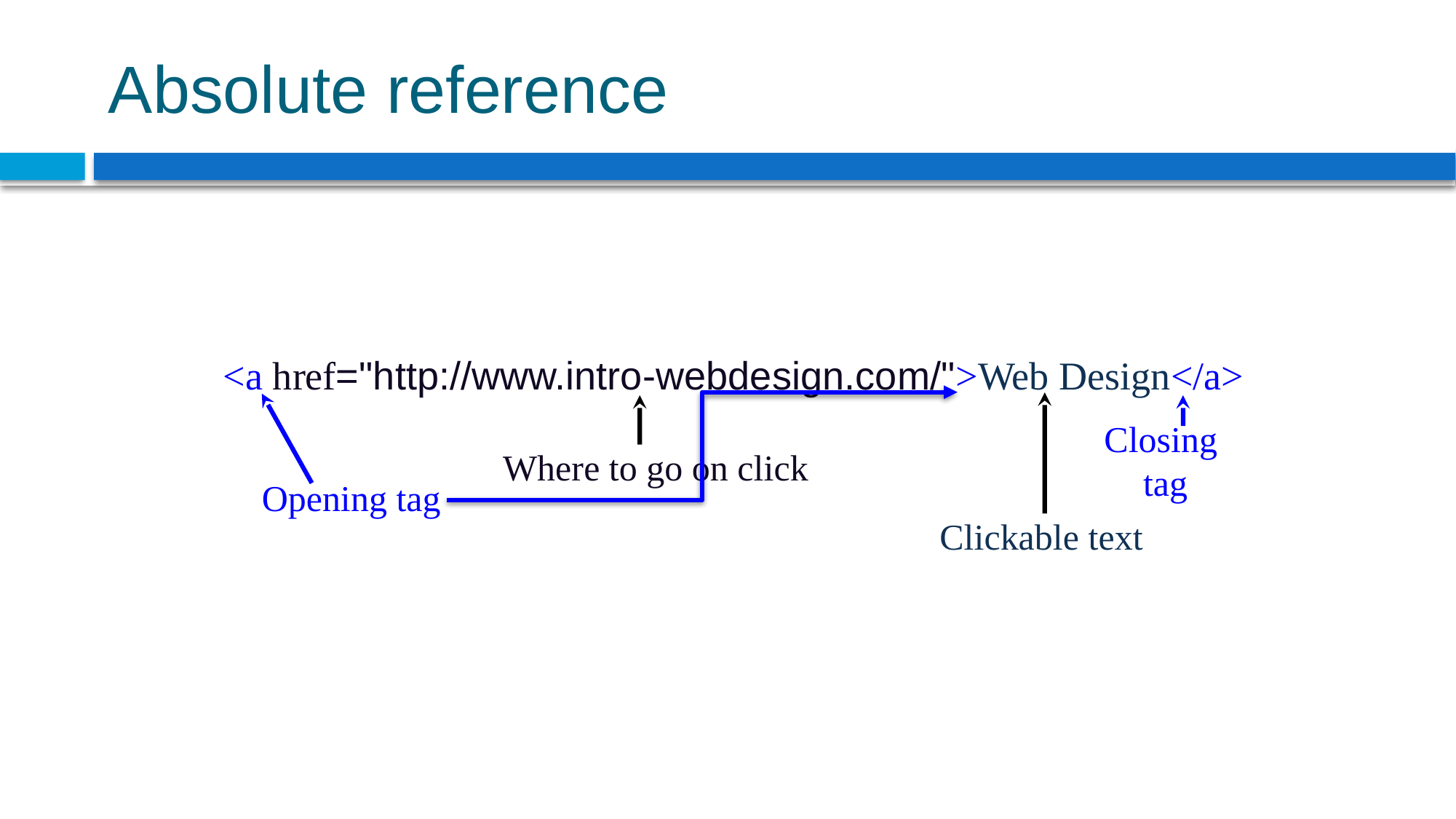

# Absolute reference
<a href="http://www.intro-webdesign.com/">Web Design</a>

Closing
tag
Where to go on click
Opening tag
Clickable text